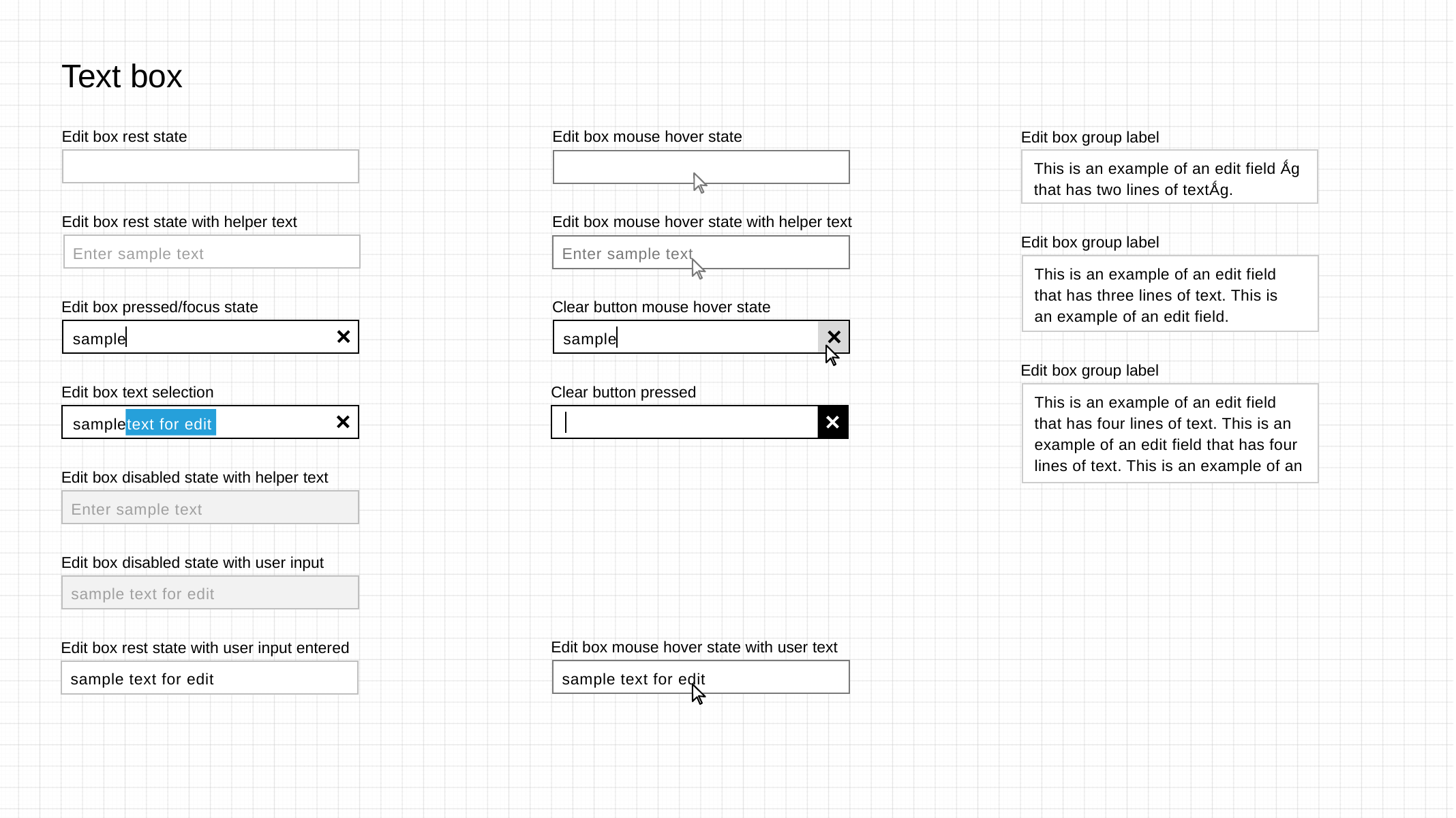

Text box
Edit box rest state
Edit box mouse hover state state
Edit box group label

This is an example of an edit field Ǻg that has two lines of textǺg.

Edit box rest state with helper text
Edit box mouse hover state with helper text
Edit box group label

Enter sample text

Enter sample text

This is an example of an edit field that has three lines of text. This is an example of an edit field.
Edit box pressed/focus state
Clear button mouse hover state

sample

sample

Edit box group label
Clear button pressed
Edit box text selection

This is an example of an edit field that has four lines of text. This is an example of an edit field that has four lines of text. This is an example of an

text for edit
sample

Edit box disabled state with helper text

Enter sample text
Edit box disabled state with user input

sample text for edit
Edit box mouse hover state with user text
Edit box rest state with user input entered

sample text for edit

sample text for edit